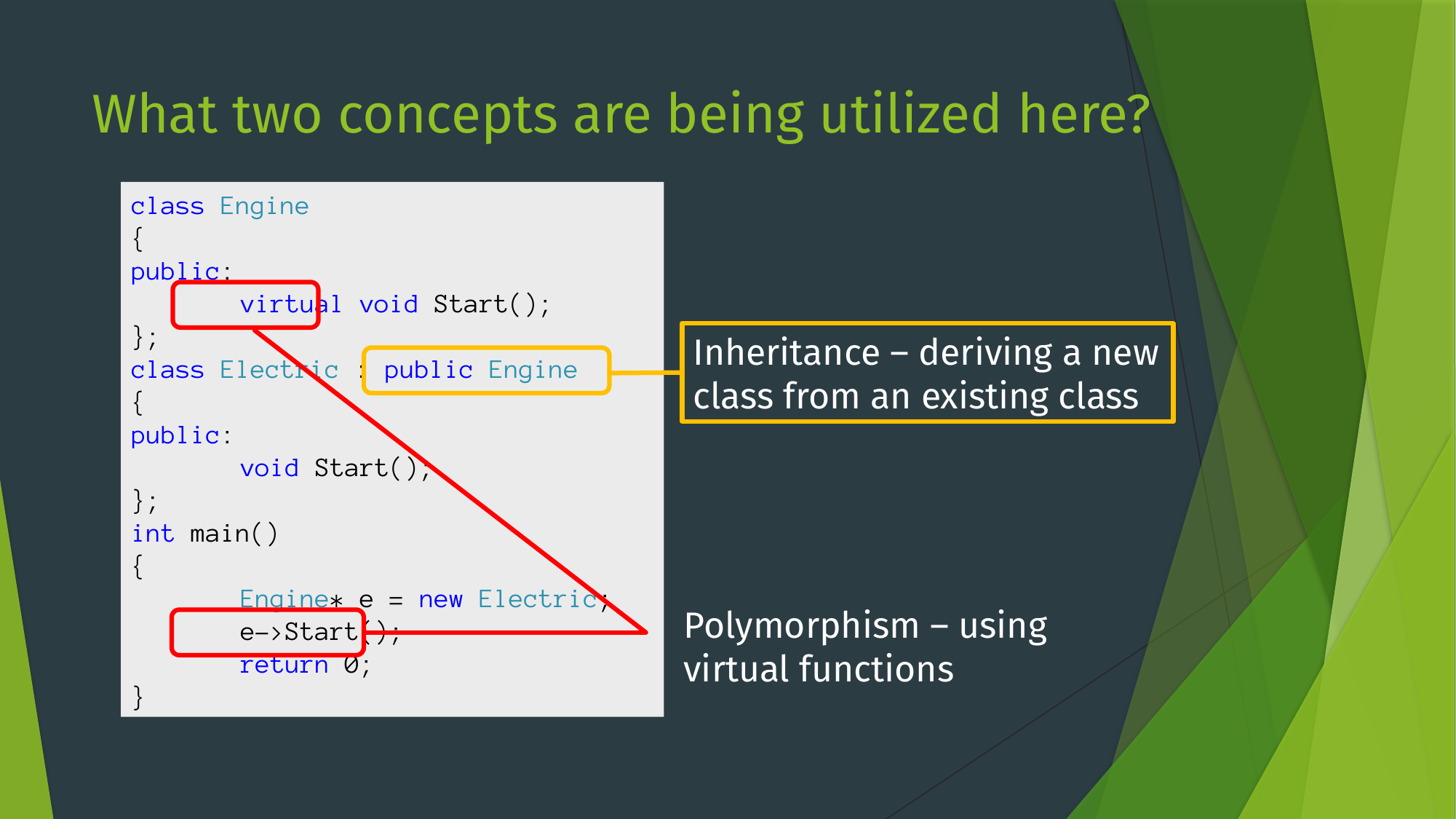

# What two concepts are being utilized here?
class Engine
{
public:
	virtual void Start();
};
class Electric : public Engine
{
public:
	void Start();
};
int main()
{
	Engine* e = new Electric;
	e->Start();
	return 0;
}

Polymorphism – using virtual functions

Inheritance – deriving a new class from an existing class